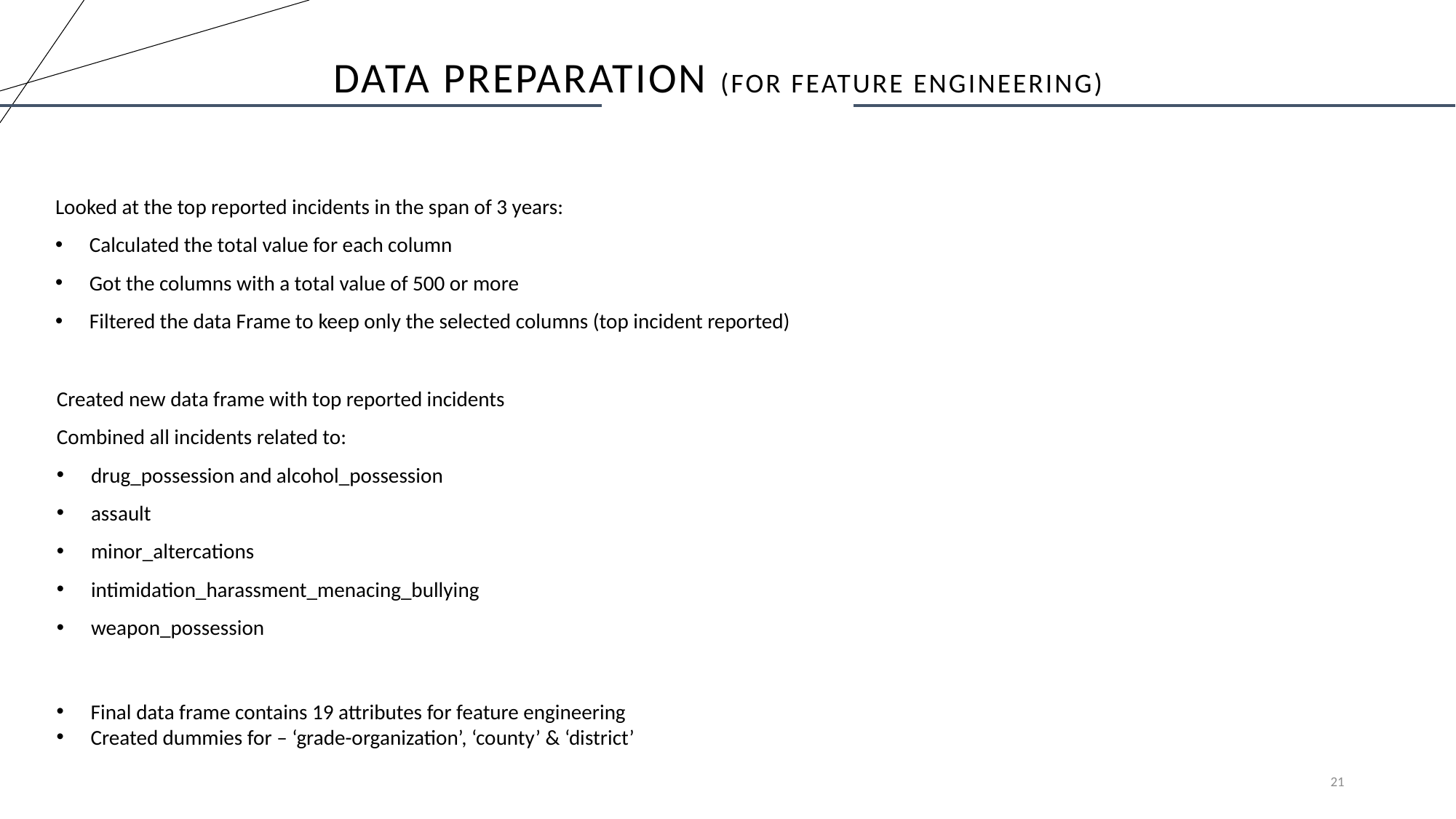

# Data preparation (for Feature engineering)
Looked at the top reported incidents in the span of 3 years:
Calculated the total value for each column
Got the columns with a total value of 500 or more
Filtered the data Frame to keep only the selected columns (top incident reported)
Created new data frame with top reported incidents
Combined all incidents related to:
drug_possession and alcohol_possession
assault
minor_altercations
intimidation_harassment_menacing_bullying
weapon_possession

Final data frame contains 19 attributes for feature engineering
Created dummies for – ‘grade-organization’, ‘county’ & ‘district’
21